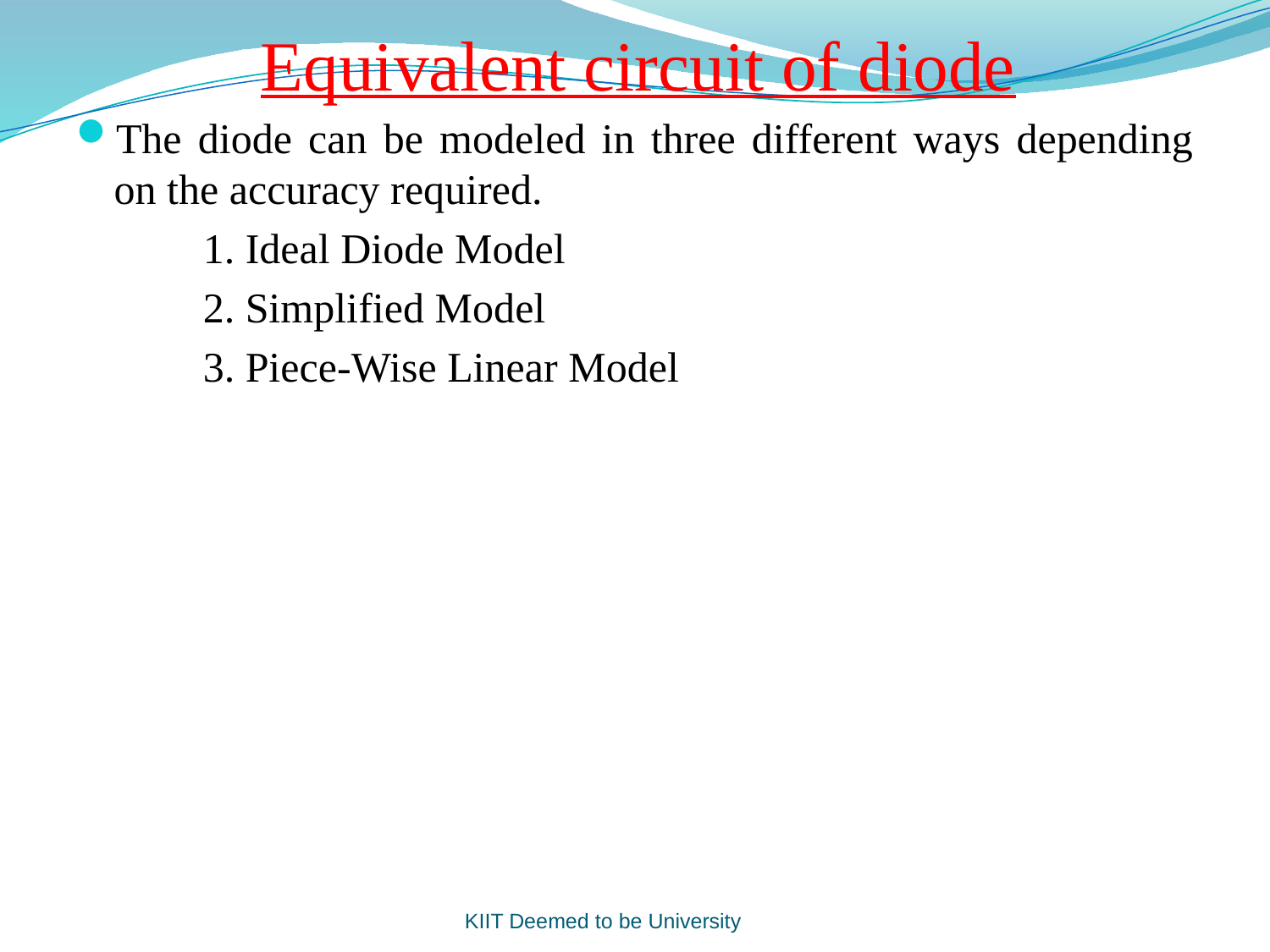

# Equivalent circuit of diode
The diode can be modeled in three different ways depending on the accuracy required.
	1. Ideal Diode Model
	2. Simplified Model
	3. Piece-Wise Linear Model

KIIT Deemed to be University
19